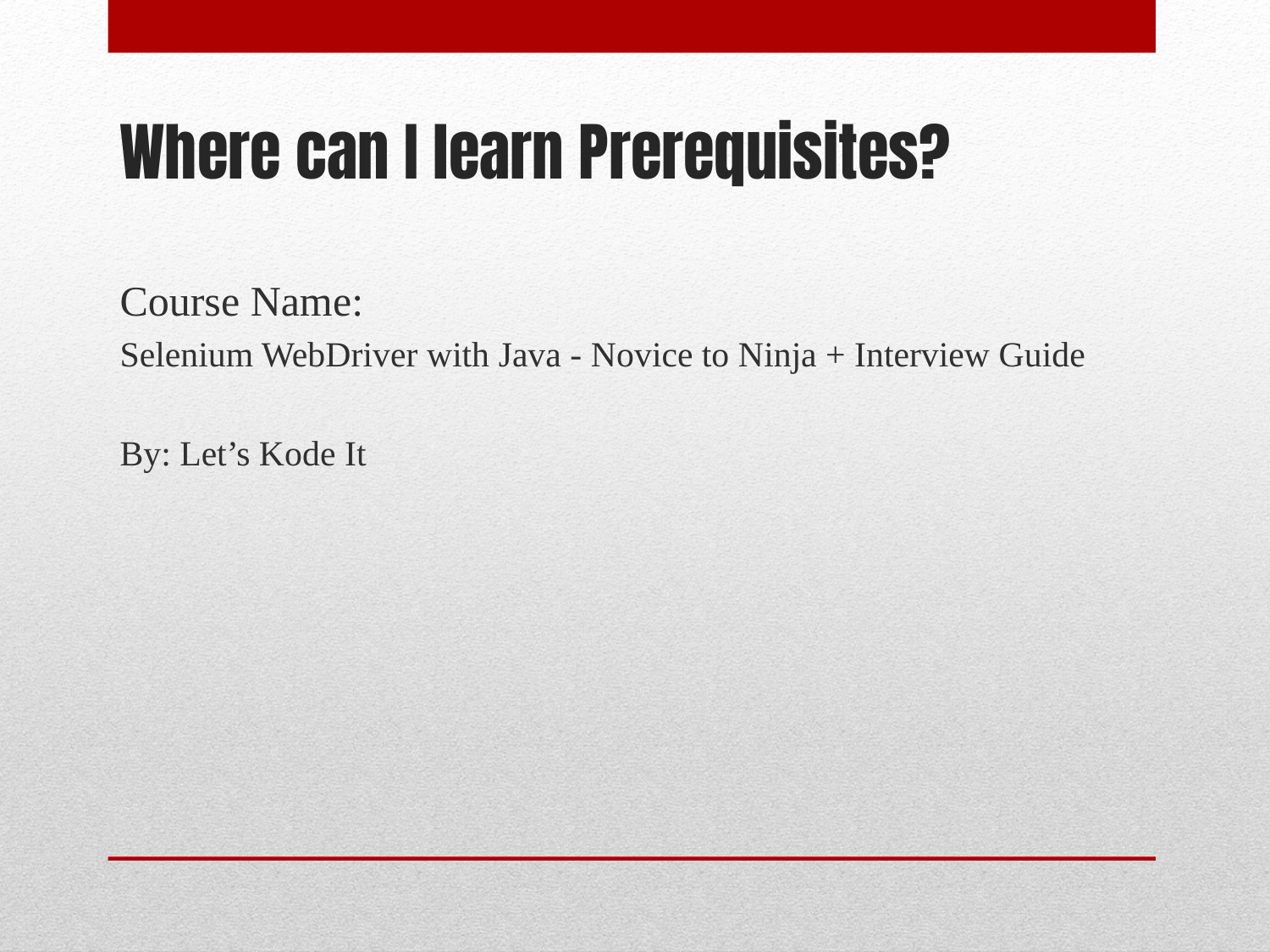

# Where can I learn Prerequisites?
Course Name:
Selenium WebDriver with Java - Novice to Ninja + Interview Guide

By: Let’s Kode It